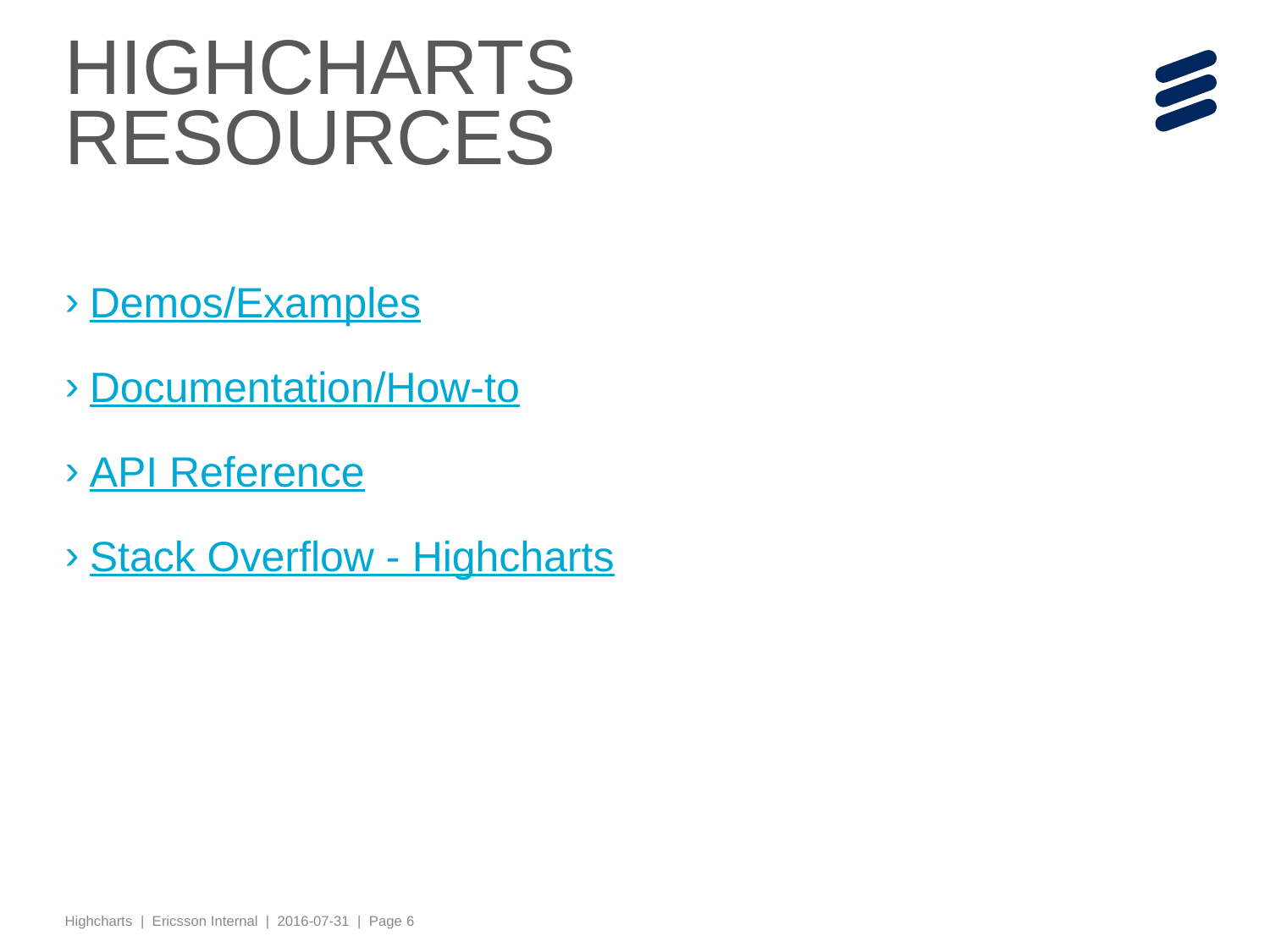

# HIGHCHARTS RESOURCES
Demos/Examples
Documentation/How-to
API Reference
Stack Overflow - Highcharts